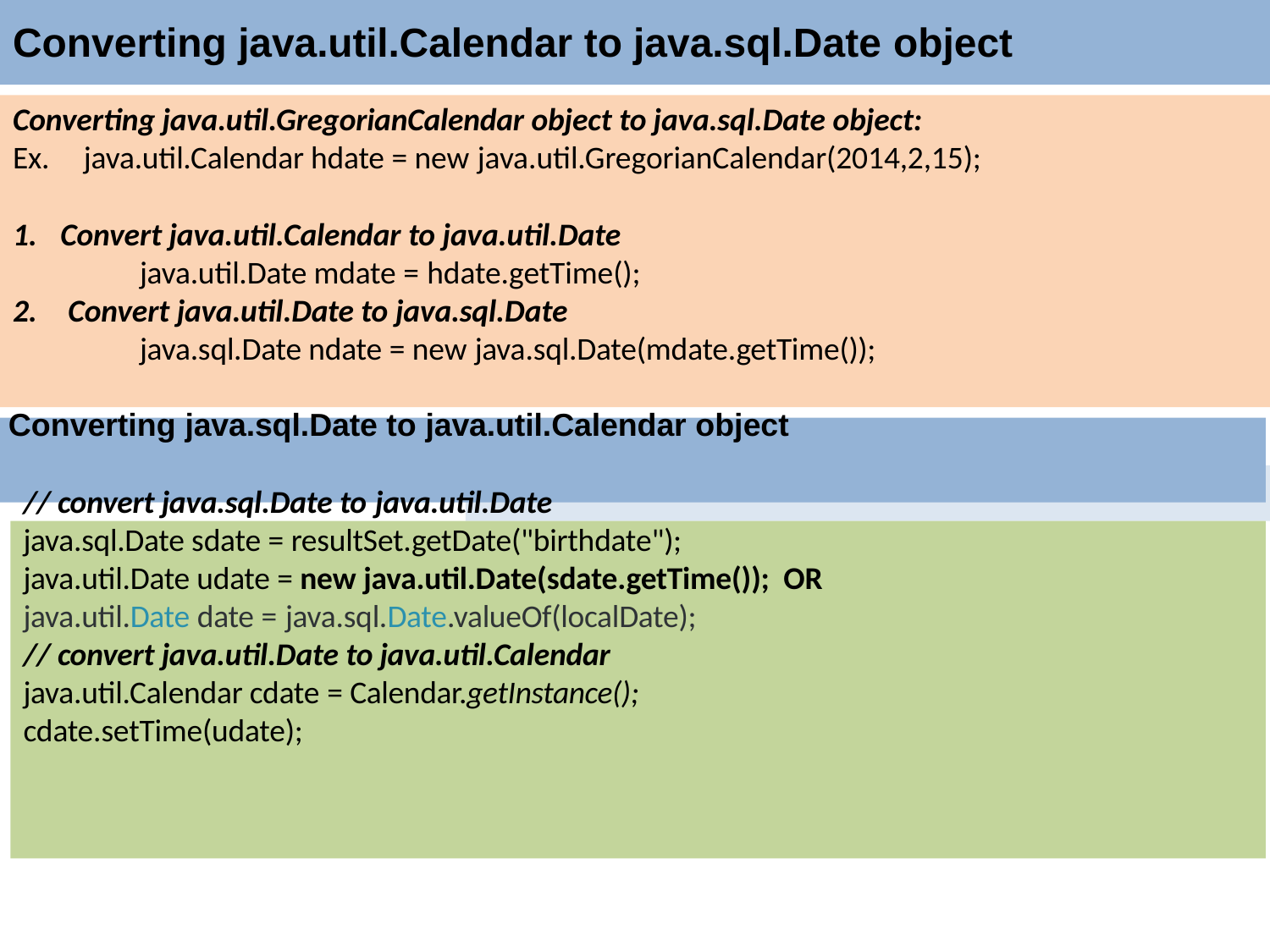

# Converting java.util.Calendar to java.sql.Date object

Converting java.util.GregorianCalendar object to java.sql.Date object:
Ex.	java.util.Calendar hdate = new java.util.GregorianCalendar(2014,2,15);

Convert java.util.Calendar to java.util.Date
java.util.Date mdate = hdate.getTime();
Convert java.util.Date to java.sql.Date
java.sql.Date ndate = new java.sql.Date(mdate.getTime());

Converting java.sql.Date to java.util.Calendar object

// convert java.sql.Date to java.util.Date
java.sql.Date sdate = resultSet.getDate("birthdate");  java.util.Date udate = new java.util.Date(sdate.getTime());  OR
java.util.Date date = java.sql.Date.valueOf(localDate);
// convert java.util.Date to java.util.Calendar  java.util.Calendar cdate = Calendar.getInstance();  cdate.setTime(udate);